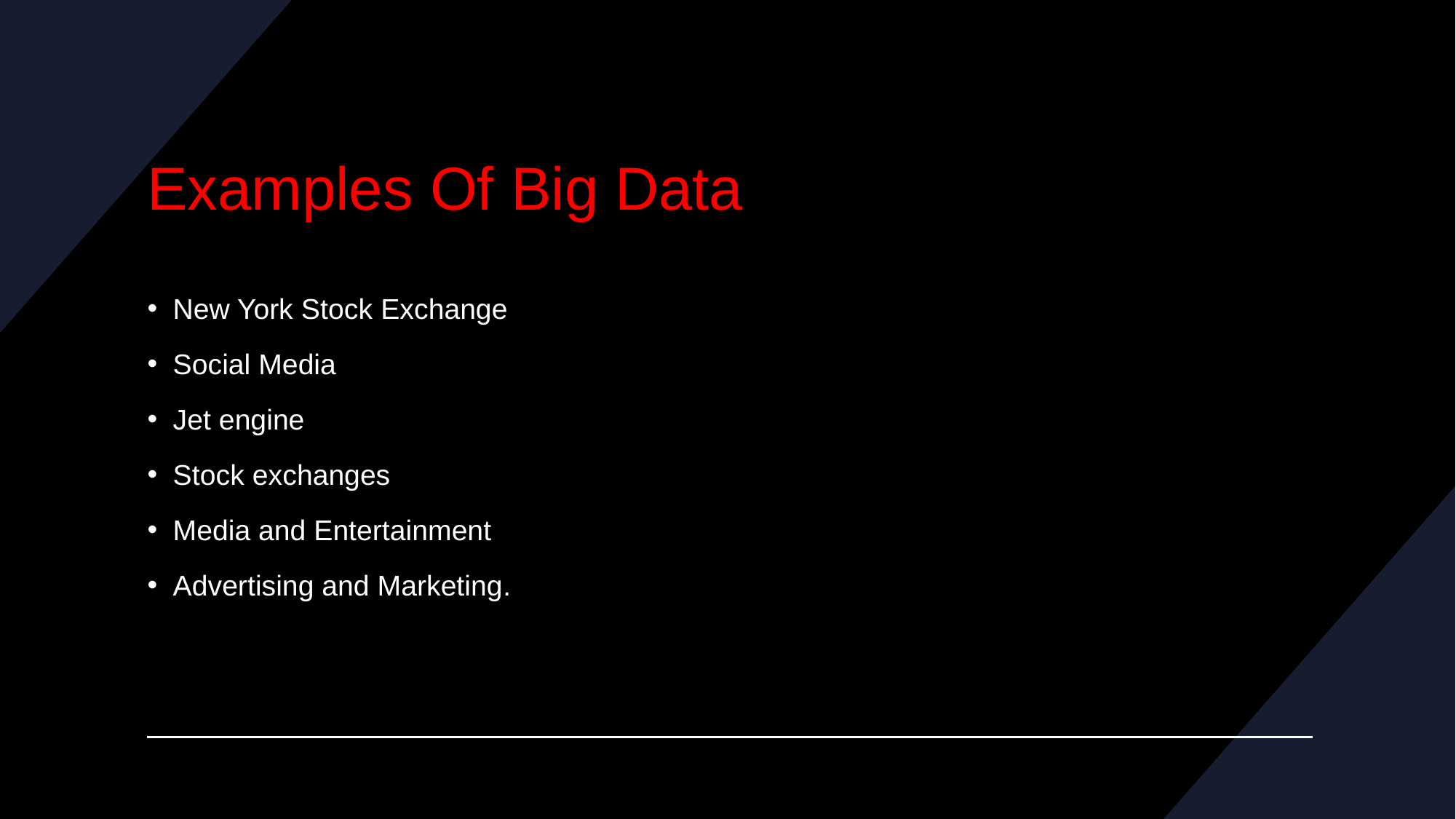

# Examples Of Big Data
New York Stock Exchange
Social Media
Jet engine
Stock exchanges
Media and Entertainment
Advertising and Marketing.